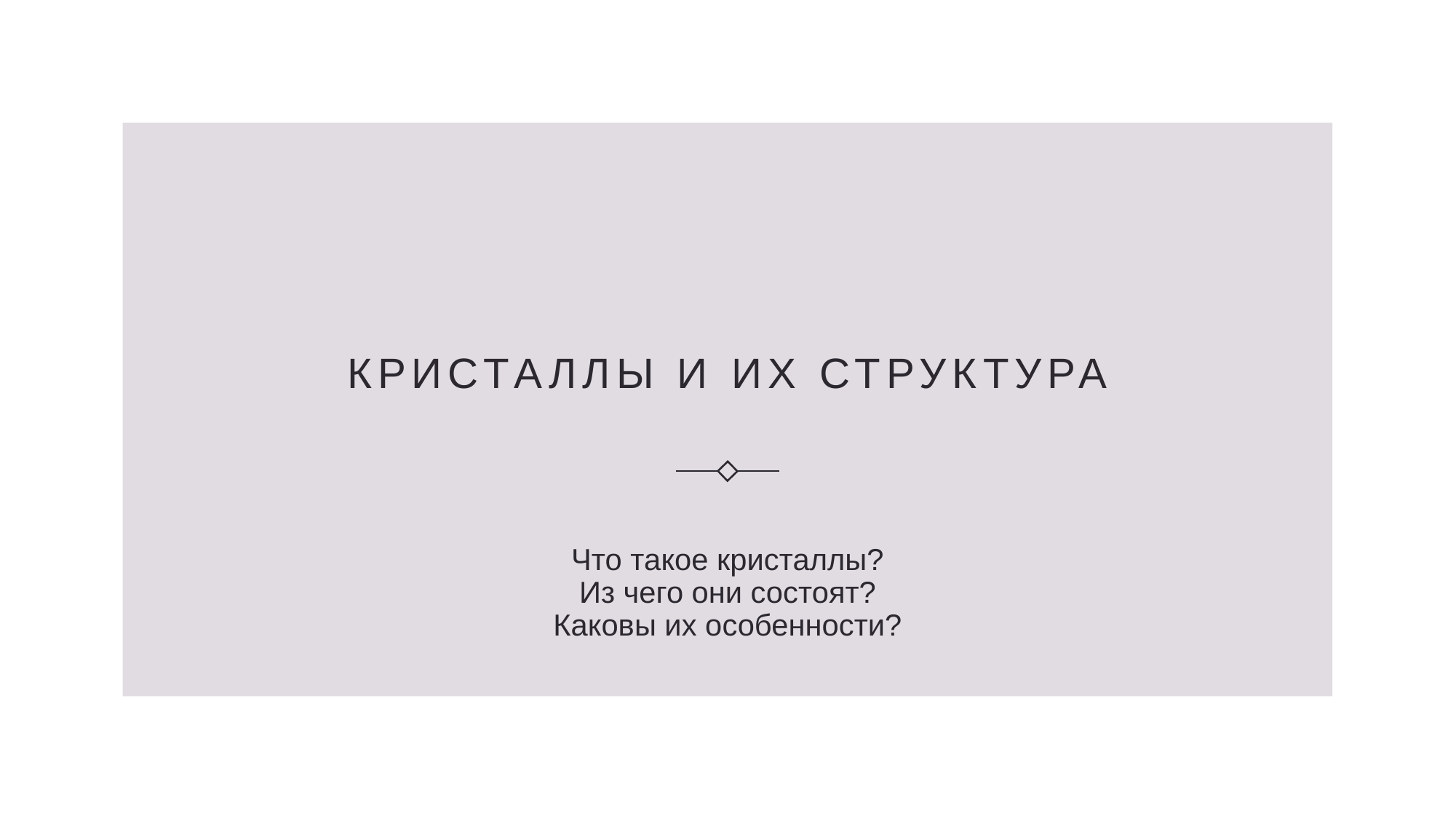

# Кристаллы и их структура

Что такое кристаллы?
Из чего они состоят?
Каковы их особенности?